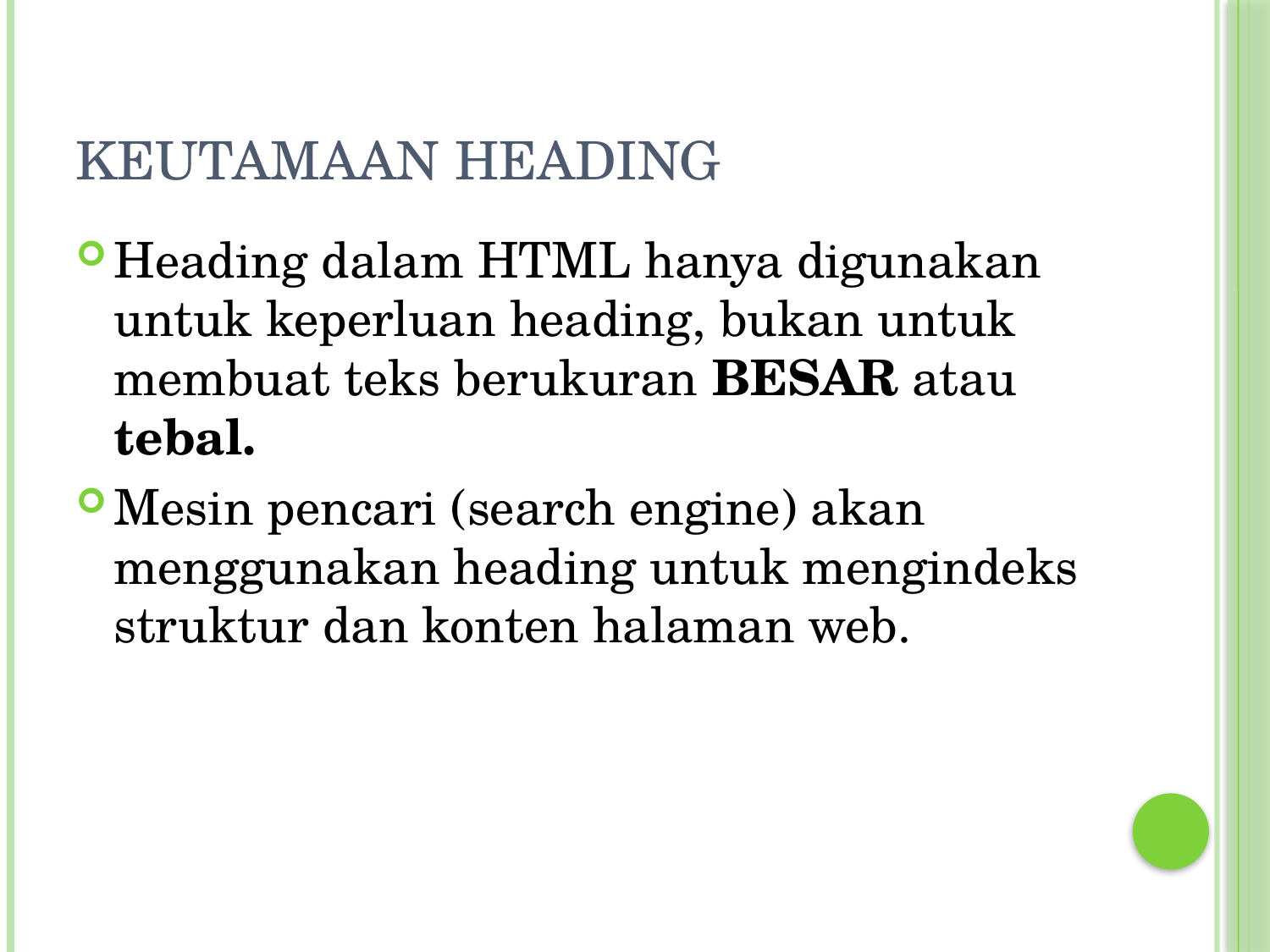

# Keutamaan Heading
Heading dalam HTML hanya digunakan untuk keperluan heading, bukan untuk membuat teks berukuran BESAR atau tebal.
Mesin pencari (search engine) akan menggunakan heading untuk mengindeks struktur dan konten halaman web.